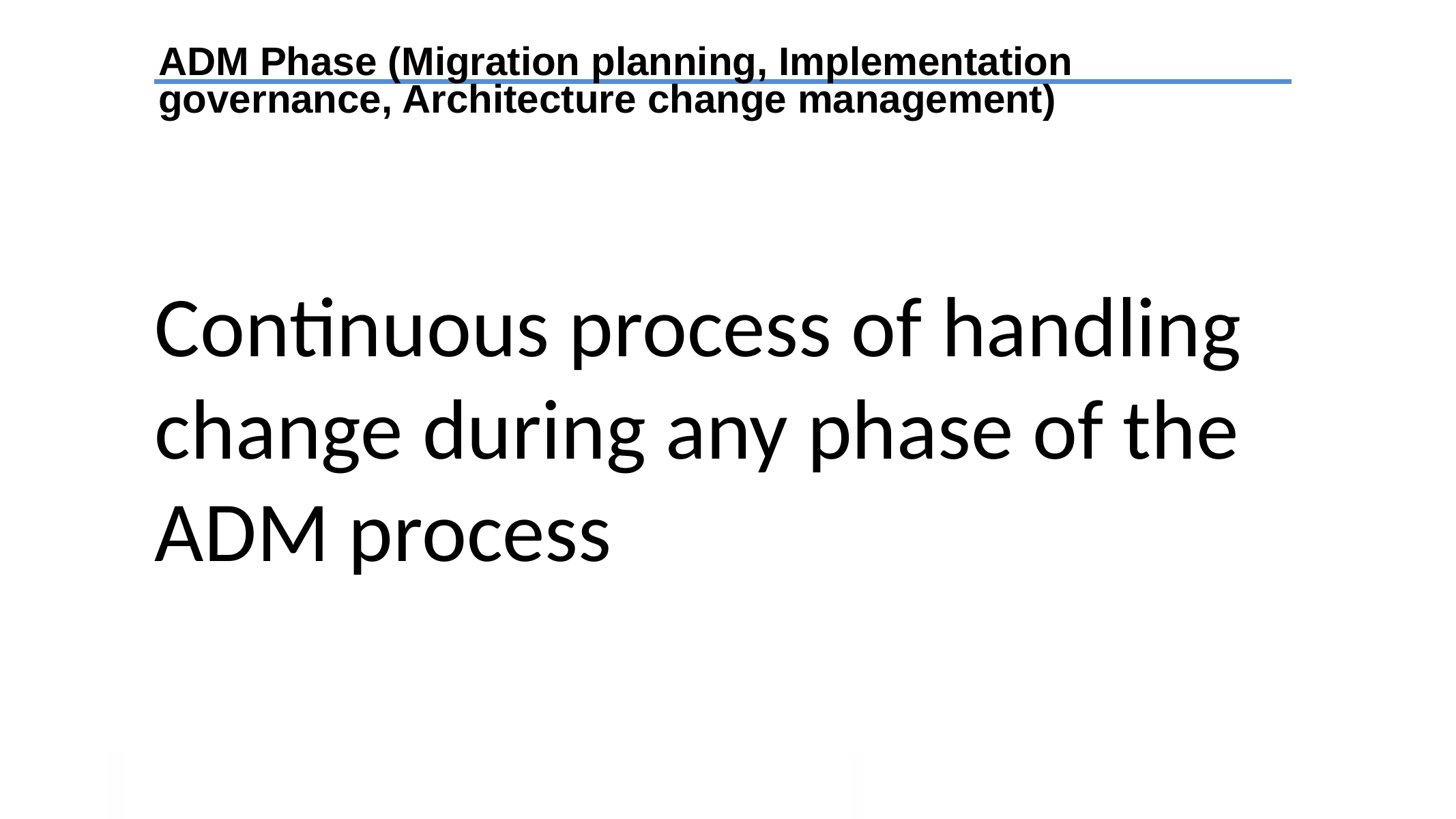

ADM Phase (Migration planning, Implementation governance, Architecture change management)

Continuous process of handling change during any phase of the ADM process
TEXT
TEXT